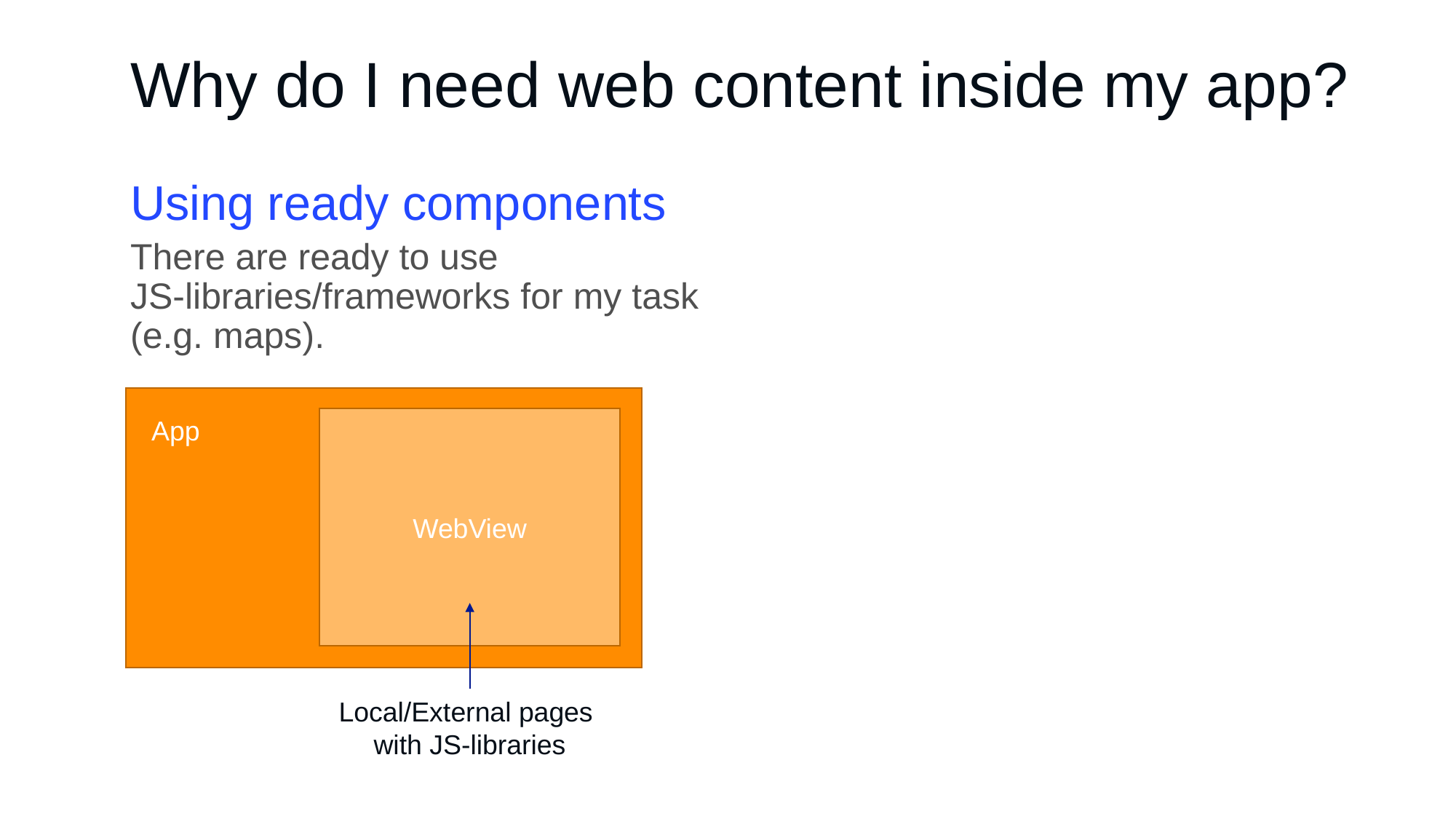

# Why do I need web content inside my app?
Using ready components
There are ready to use
JS-libraries/frameworks for my task
(e.g. maps).

App
WebView
Local/External pages
with JS-libraries